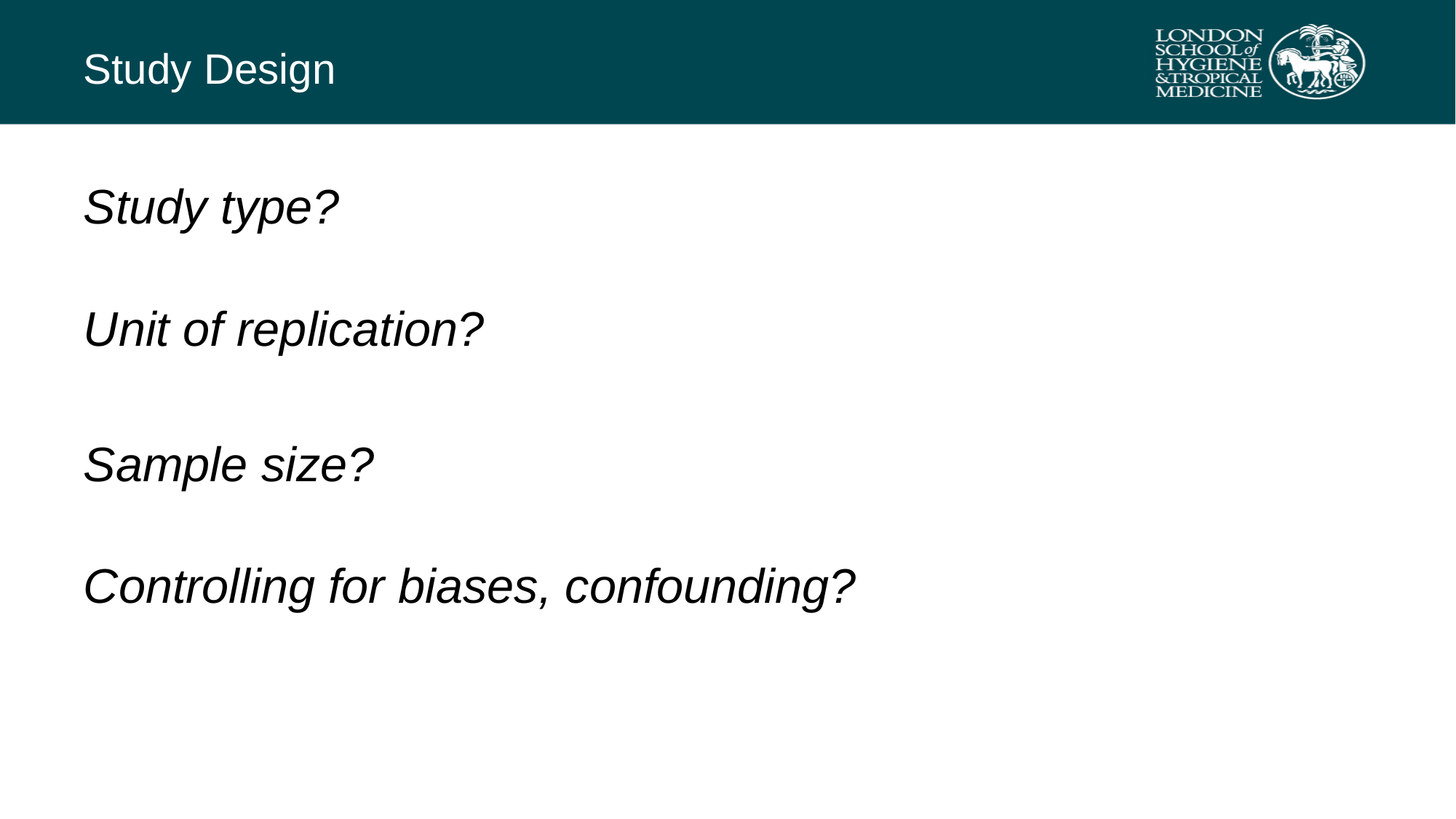

# Study Design
Study type?

Unit of replication?

Sample size?

Controlling for biases, confounding?